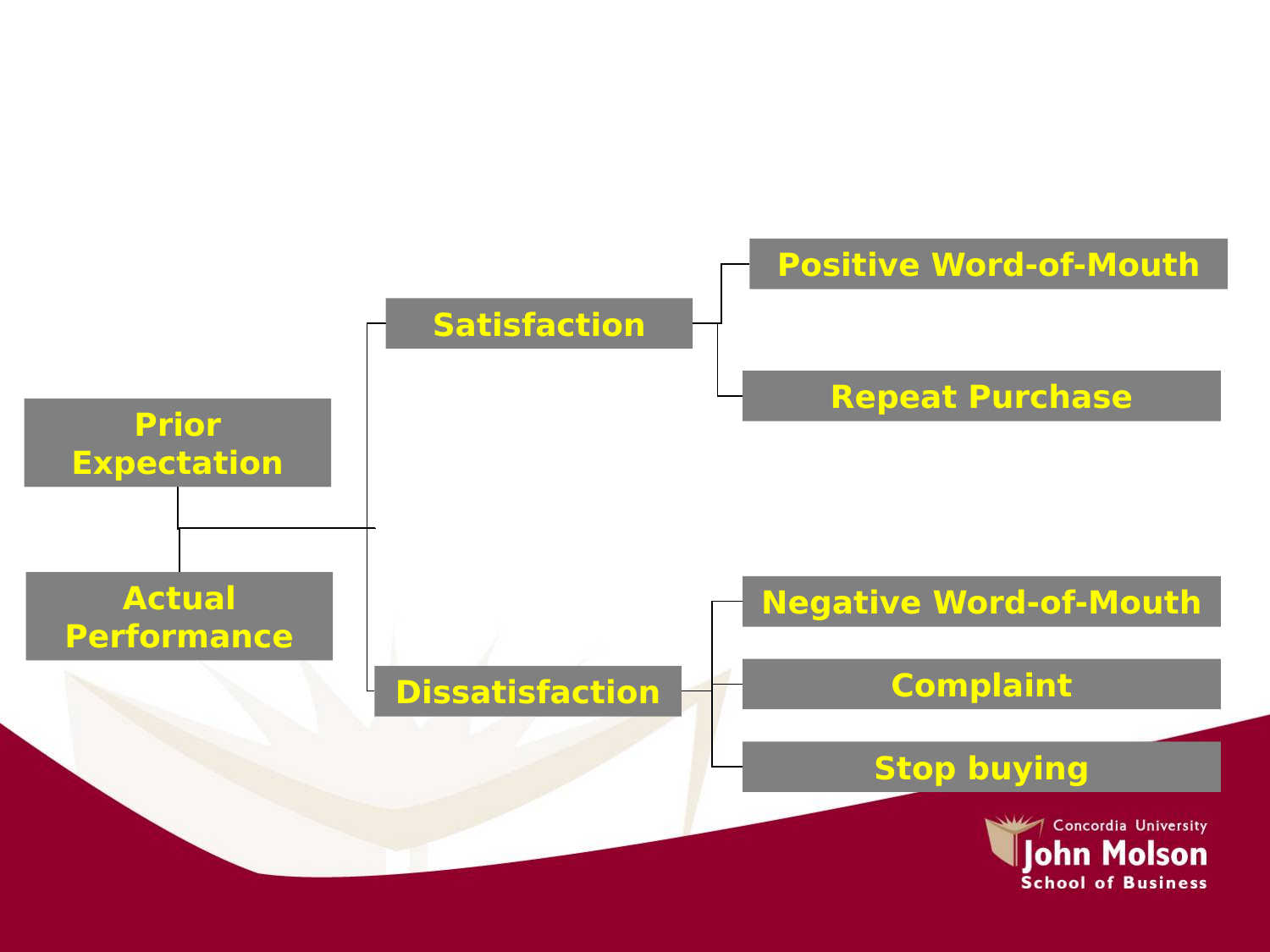

#
Positive Word-of-Mouth
Satisfaction
Repeat Purchase
Prior Expectation
Actual Performance
Negative Word-of-Mouth
Complaint
Dissatisfaction
Stop buying